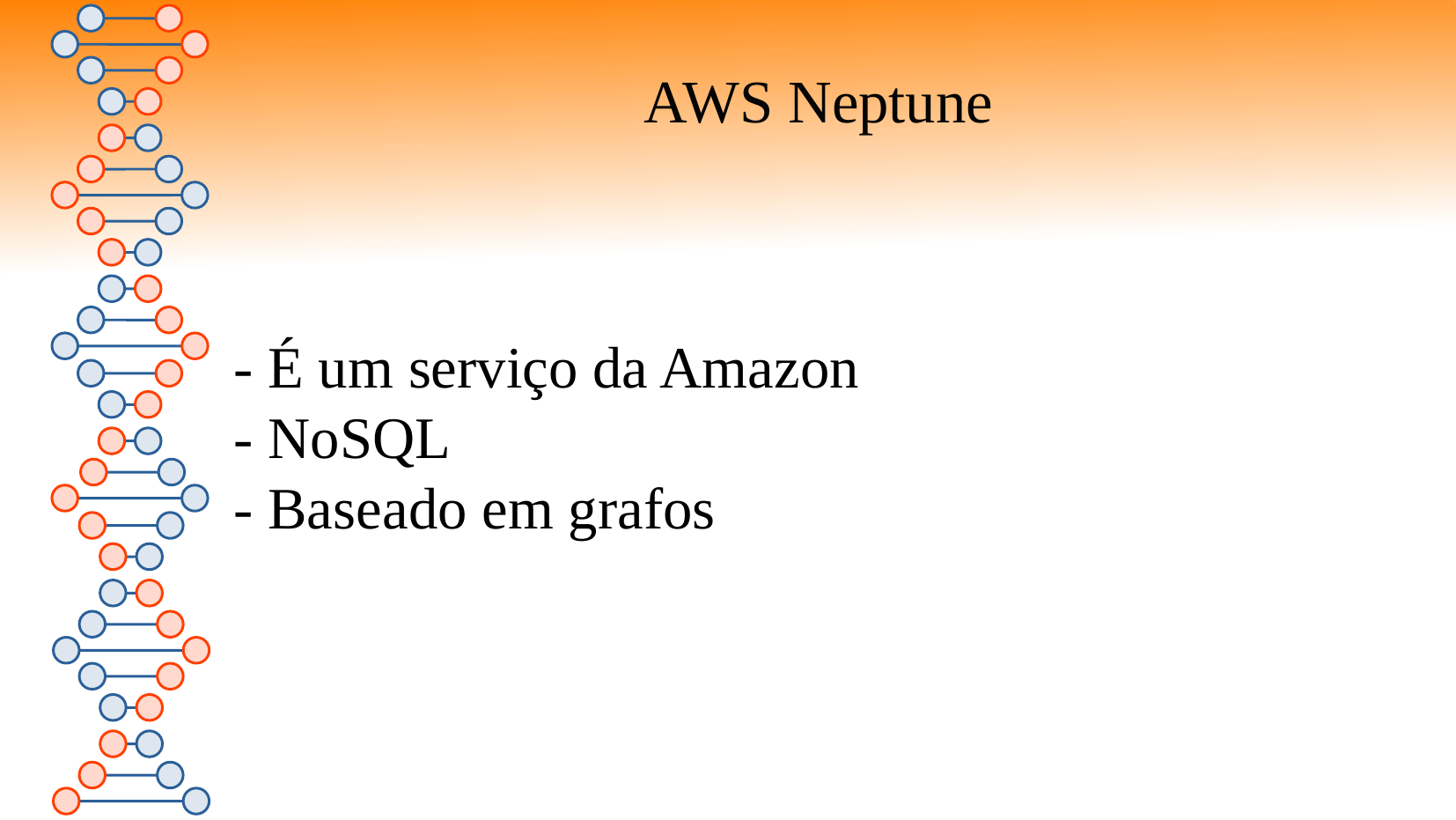

AWS Neptune
- É um serviço da Amazon
- NoSQL
- Baseado em grafos